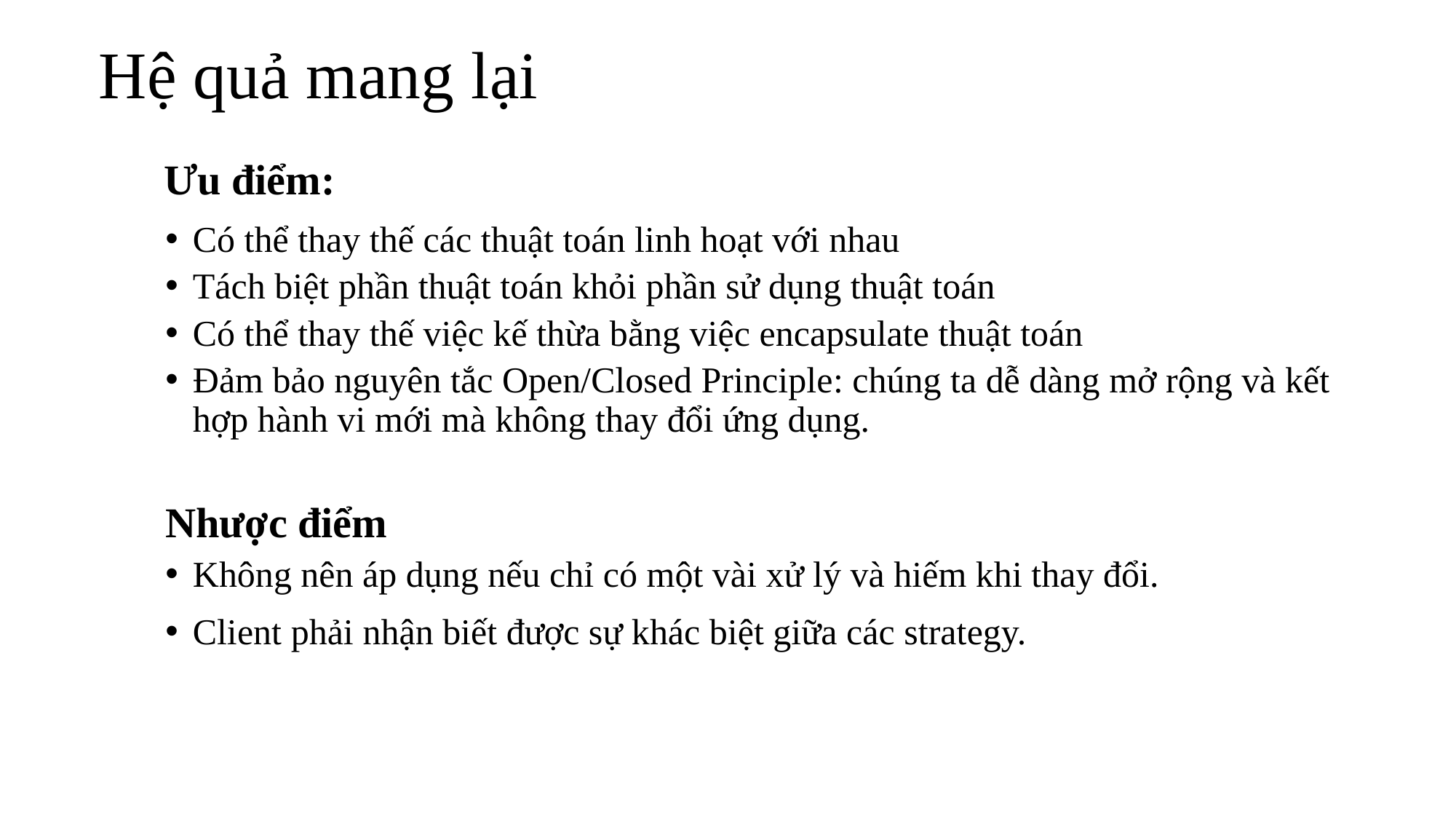

# Hệ quả mang lại
     Ưu điểm:
Có thể thay thế các thuật toán linh hoạt với nhau
Tách biệt phần thuật toán khỏi phần sử dụng thuật toán
Có thể thay thế việc kế thừa bằng việc encapsulate thuật toán
Đảm bảo nguyên tắc Open/Closed Principle: chúng ta dễ dàng mở rộng và kết hợp hành vi mới mà không thay đổi ứng dụng.

Nhược điểm
Không nên áp dụng nếu chỉ có một vài xử lý và hiếm khi thay đổi.
Client phải nhận biết được sự khác biệt giữa các strategy.